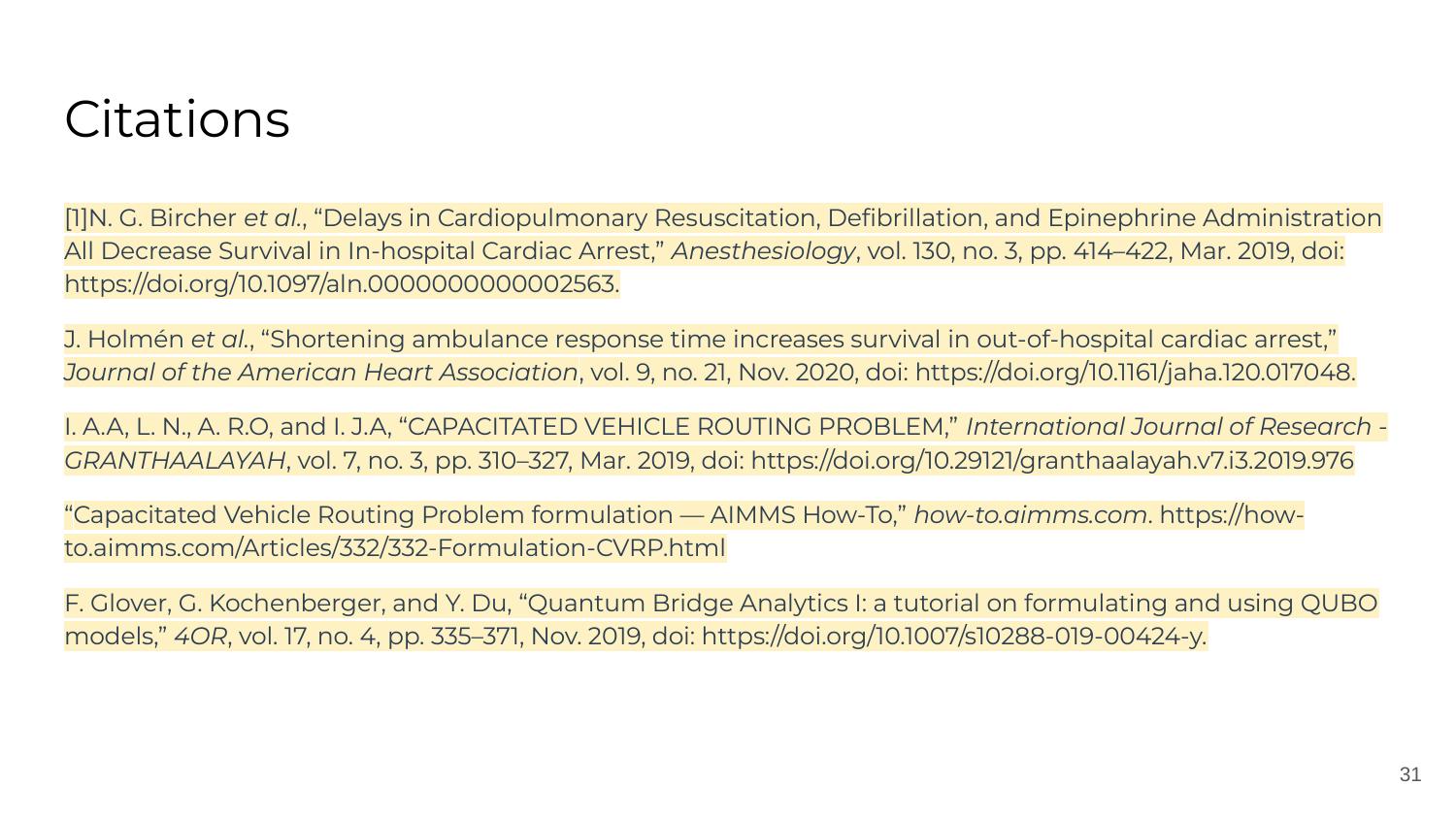

# Citations
[1]N. G. Bircher et al., “Delays in Cardiopulmonary Resuscitation, Defibrillation, and Epinephrine Administration All Decrease Survival in In-hospital Cardiac Arrest,” Anesthesiology, vol. 130, no. 3, pp. 414–422, Mar. 2019, doi: https://doi.org/10.1097/aln.0000000000002563.
J. Holmén et al., “Shortening ambulance response time increases survival in out‐of‐hospital cardiac arrest,” Journal of the American Heart Association, vol. 9, no. 21, Nov. 2020, doi: https://doi.org/10.1161/jaha.120.017048.
I. A.A, L. N., A. R.O, and I. J.A, “CAPACITATED VEHICLE ROUTING PROBLEM,” International Journal of Research -GRANTHAALAYAH, vol. 7, no. 3, pp. 310–327, Mar. 2019, doi: https://doi.org/10.29121/granthaalayah.v7.i3.2019.976
“Capacitated Vehicle Routing Problem formulation — AIMMS How-To,” how-to.aimms.com. https://how-to.aimms.com/Articles/332/332-Formulation-CVRP.html
F. Glover, G. Kochenberger, and Y. Du, “Quantum Bridge Analytics I: a tutorial on formulating and using QUBO models,” 4OR, vol. 17, no. 4, pp. 335–371, Nov. 2019, doi: https://doi.org/10.1007/s10288-019-00424-y.

31